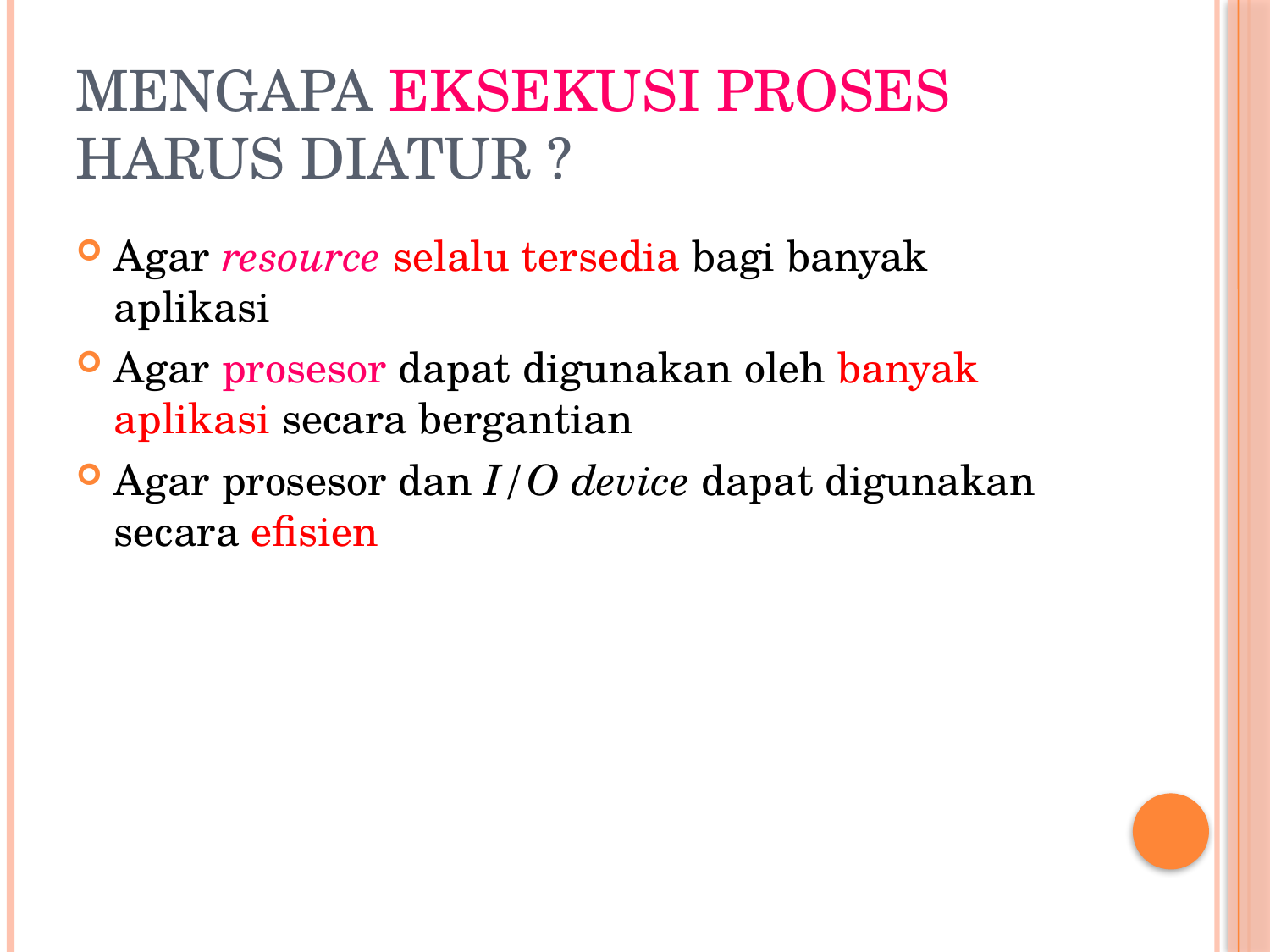

# Mengapa Eksekusi Proses Harus Diatur ?
Agar resource selalu tersedia bagi banyak aplikasi
Agar prosesor dapat digunakan oleh banyak aplikasi secara bergantian
Agar prosesor dan I/O device dapat digunakan secara efisien